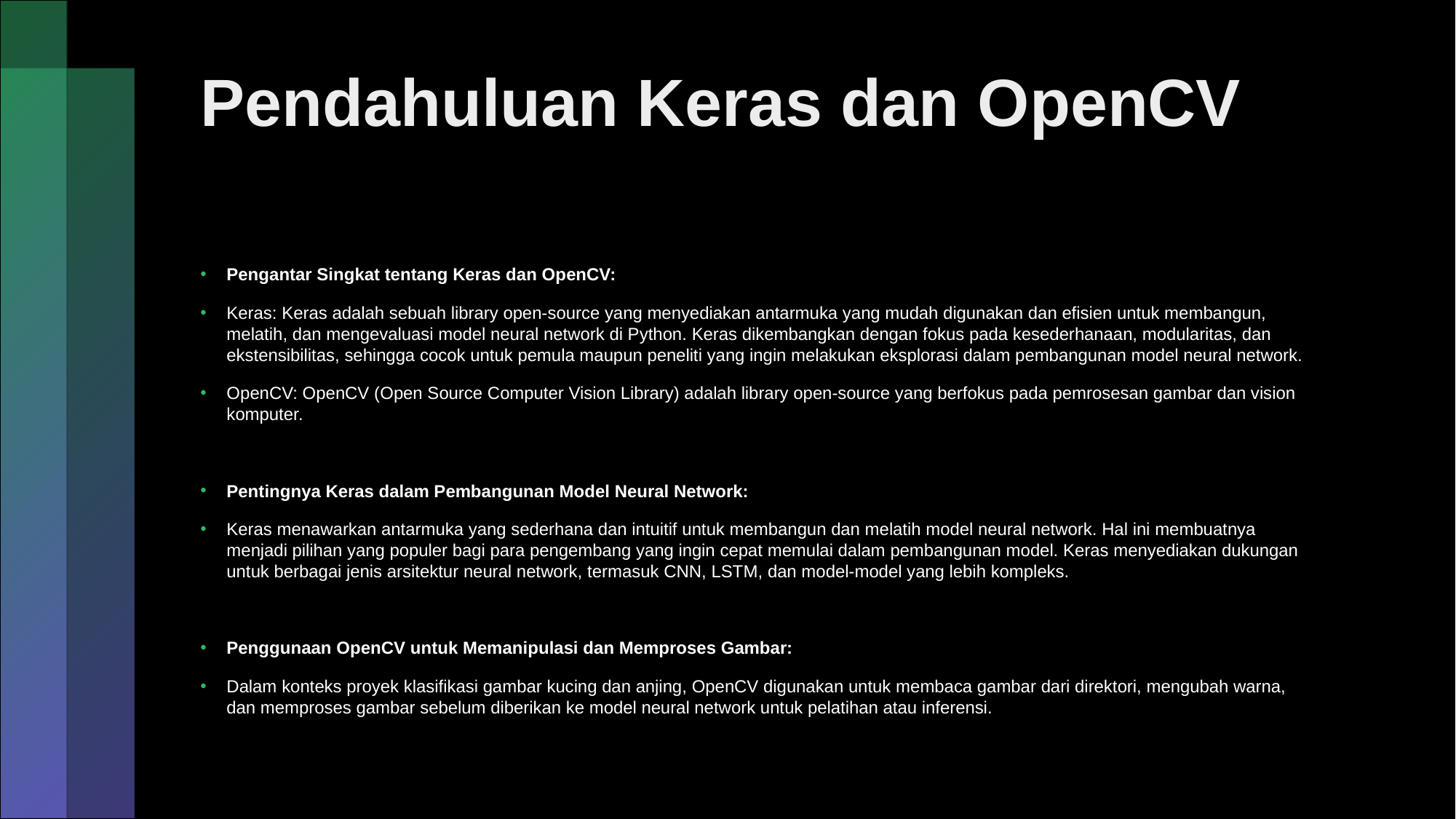

# Pendahuluan Keras dan OpenCV

Pengantar Singkat tentang Keras dan OpenCV:
Keras: Keras adalah sebuah library open-source yang menyediakan antarmuka yang mudah digunakan dan efisien untuk membangun, melatih, dan mengevaluasi model neural network di Python. Keras dikembangkan dengan fokus pada kesederhanaan, modularitas, dan ekstensibilitas, sehingga cocok untuk pemula maupun peneliti yang ingin melakukan eksplorasi dalam pembangunan model neural network.
OpenCV: OpenCV (Open Source Computer Vision Library) adalah library open-source yang berfokus pada pemrosesan gambar dan vision komputer.

Pentingnya Keras dalam Pembangunan Model Neural Network:
Keras menawarkan antarmuka yang sederhana dan intuitif untuk membangun dan melatih model neural network. Hal ini membuatnya menjadi pilihan yang populer bagi para pengembang yang ingin cepat memulai dalam pembangunan model. Keras menyediakan dukungan untuk berbagai jenis arsitektur neural network, termasuk CNN, LSTM, dan model-model yang lebih kompleks.

Penggunaan OpenCV untuk Memanipulasi dan Memproses Gambar:
Dalam konteks proyek klasifikasi gambar kucing dan anjing, OpenCV digunakan untuk membaca gambar dari direktori, mengubah warna, dan memproses gambar sebelum diberikan ke model neural network untuk pelatihan atau inferensi.